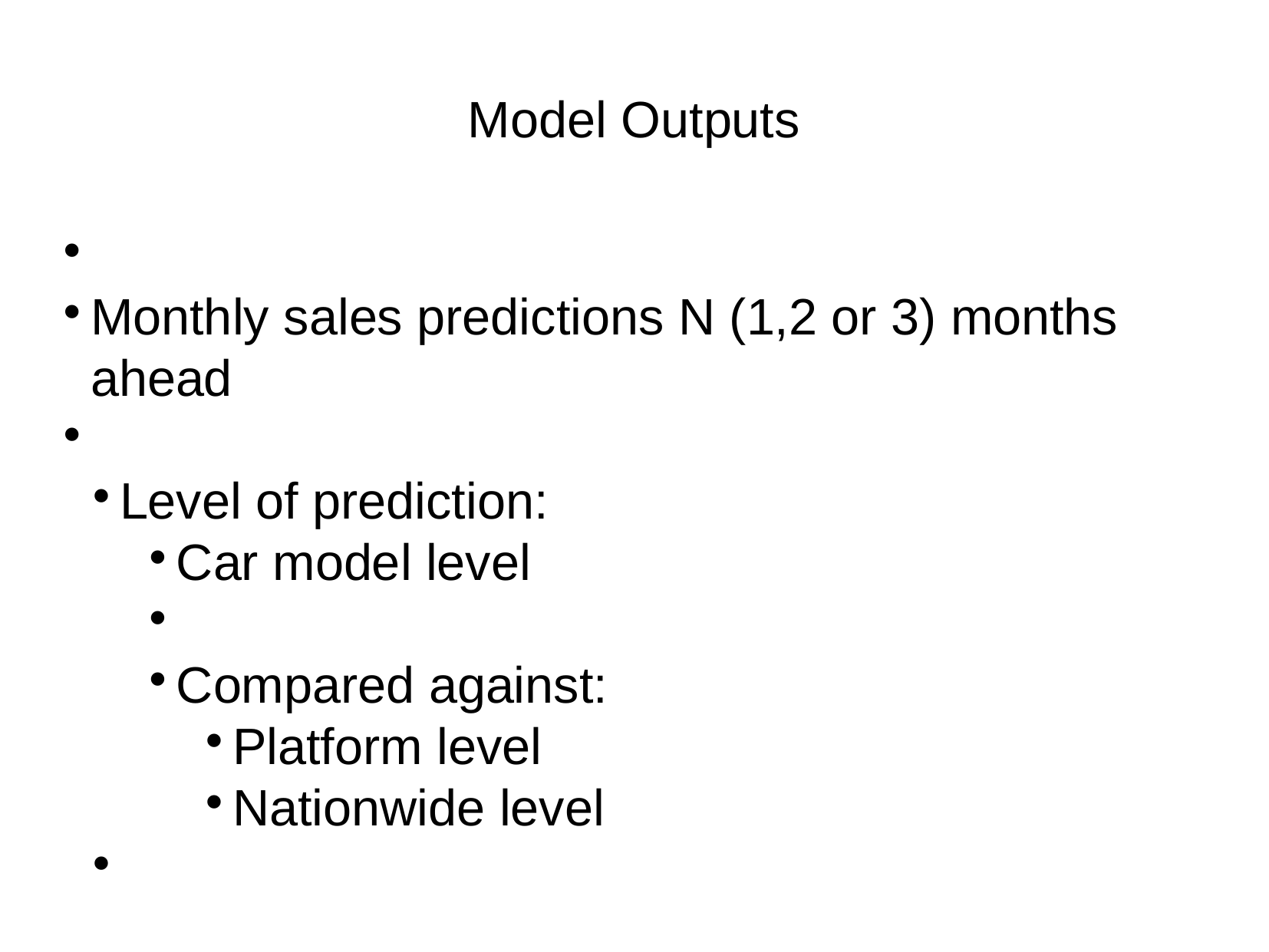

Model Outputs

Monthly sales predictions N (1,2 or 3) months ahead

Level of prediction:
Car model level

Compared against:
Platform level
Nationwide level